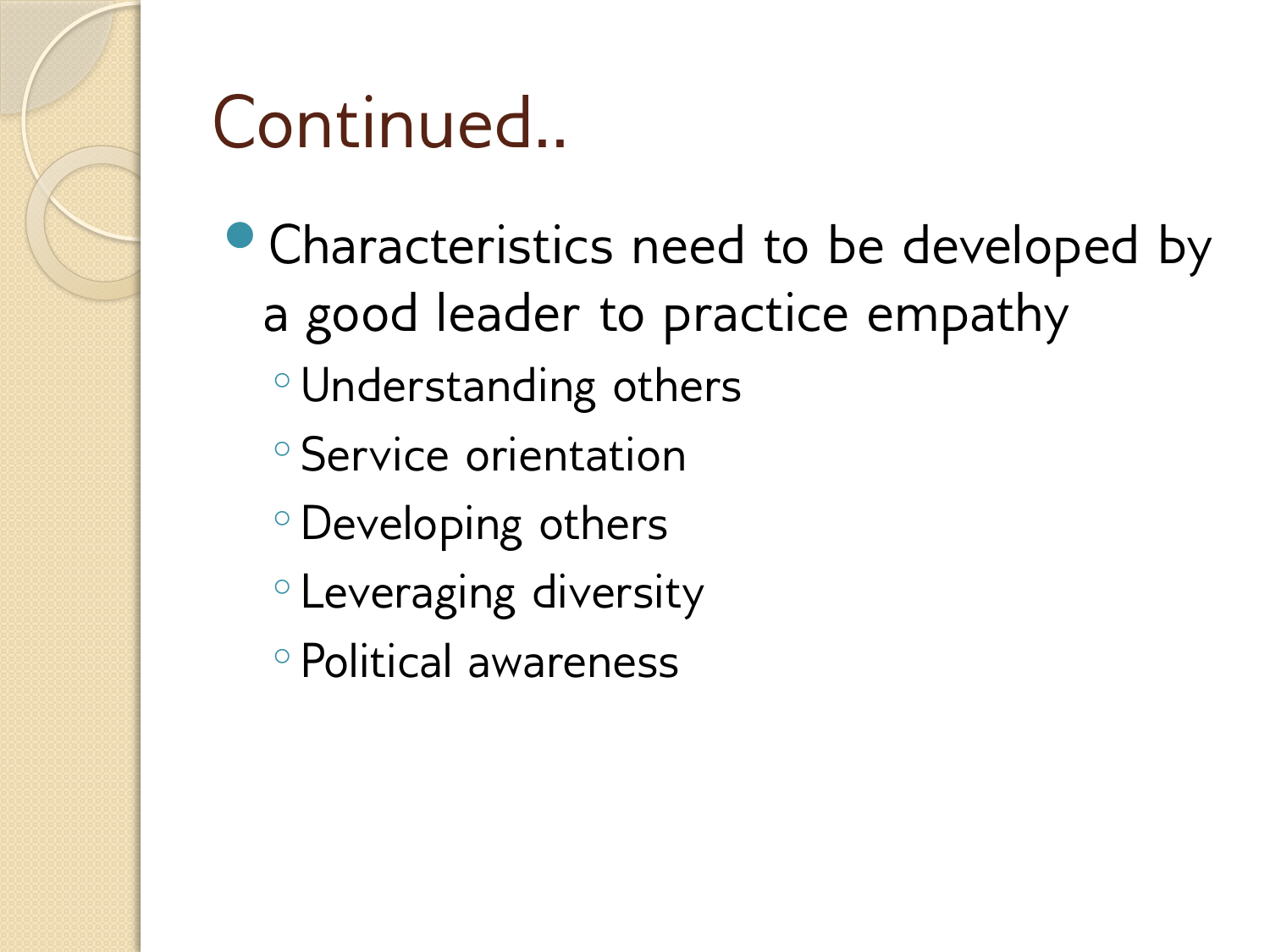

# Continued..
Characteristics need to be developed by a good leader to practice empathy
Understanding others
Service orientation
Developing others
Leveraging diversity
Political awareness